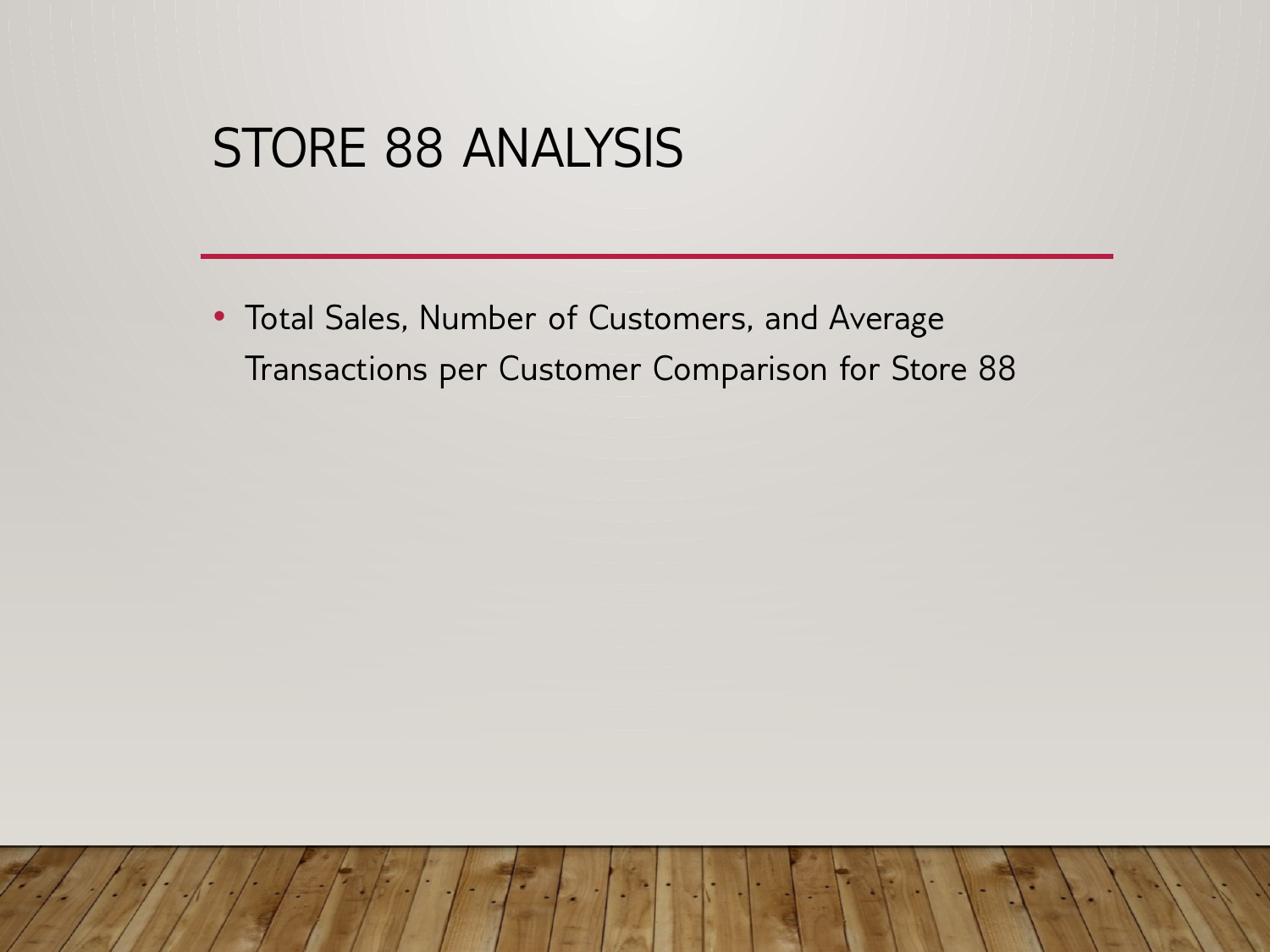

# Store 88 Analysis
Total Sales, Number of Customers, and Average Transactions per Customer Comparison for Store 88